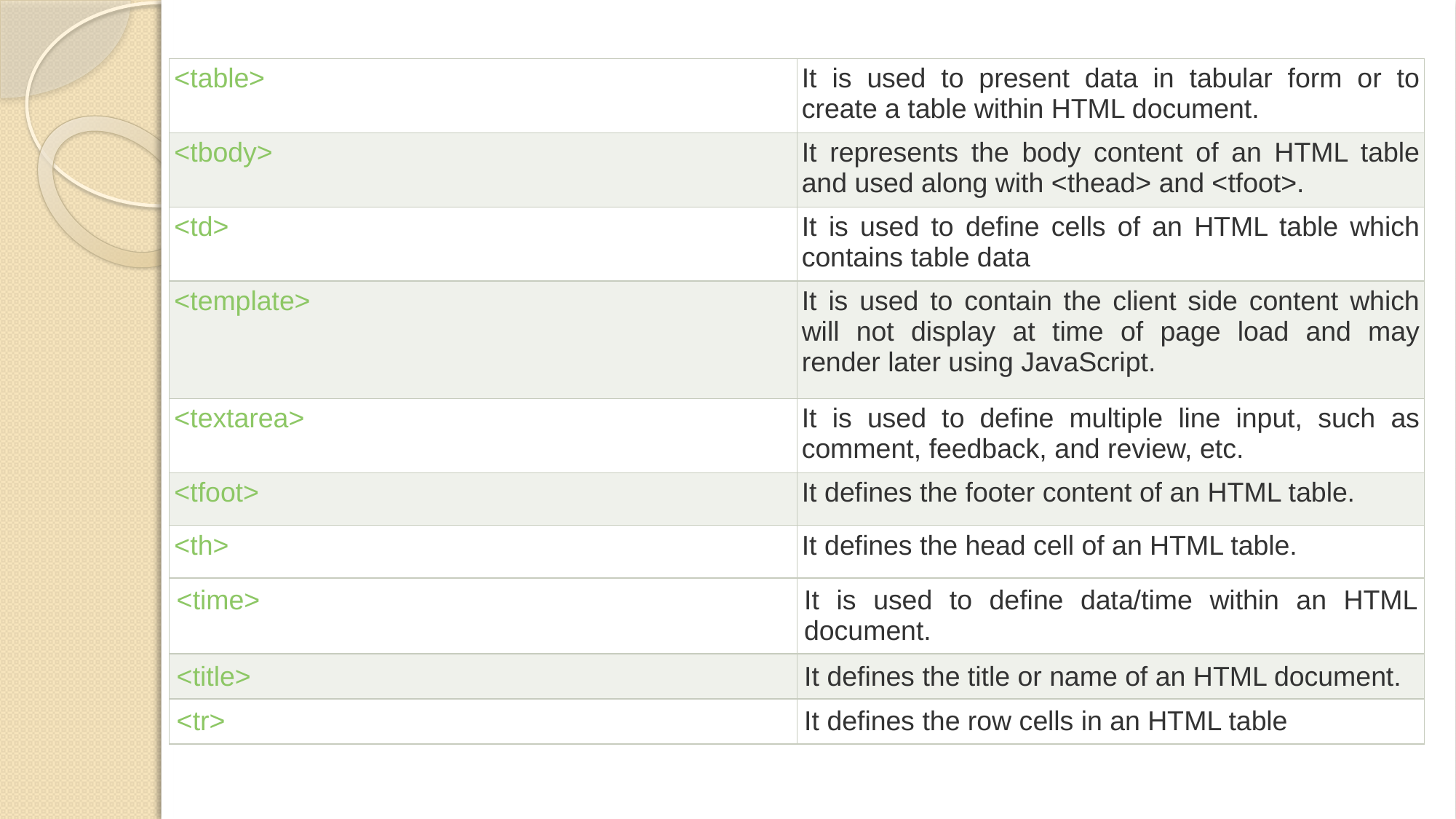

| <table> | It is used to present data in tabular form or to create a table within HTML document. |
| --- | --- |
| <tbody> | It represents the body content of an HTML table and used along with <thead> and <tfoot>. |
| <td> | It is used to define cells of an HTML table which contains table data |
| <template> | It is used to contain the client side content which will not display at time of page load and may render later using JavaScript. |
| <textarea> | It is used to define multiple line input, such as comment, feedback, and review, etc. |
| <tfoot> | It defines the footer content of an HTML table. |
| <th> | It defines the head cell of an HTML table. |
| <time> | It is used to define data/time within an HTML document. |
| --- | --- |
| <title> | It defines the title or name of an HTML document. |
| <tr> | It defines the row cells in an HTML table |